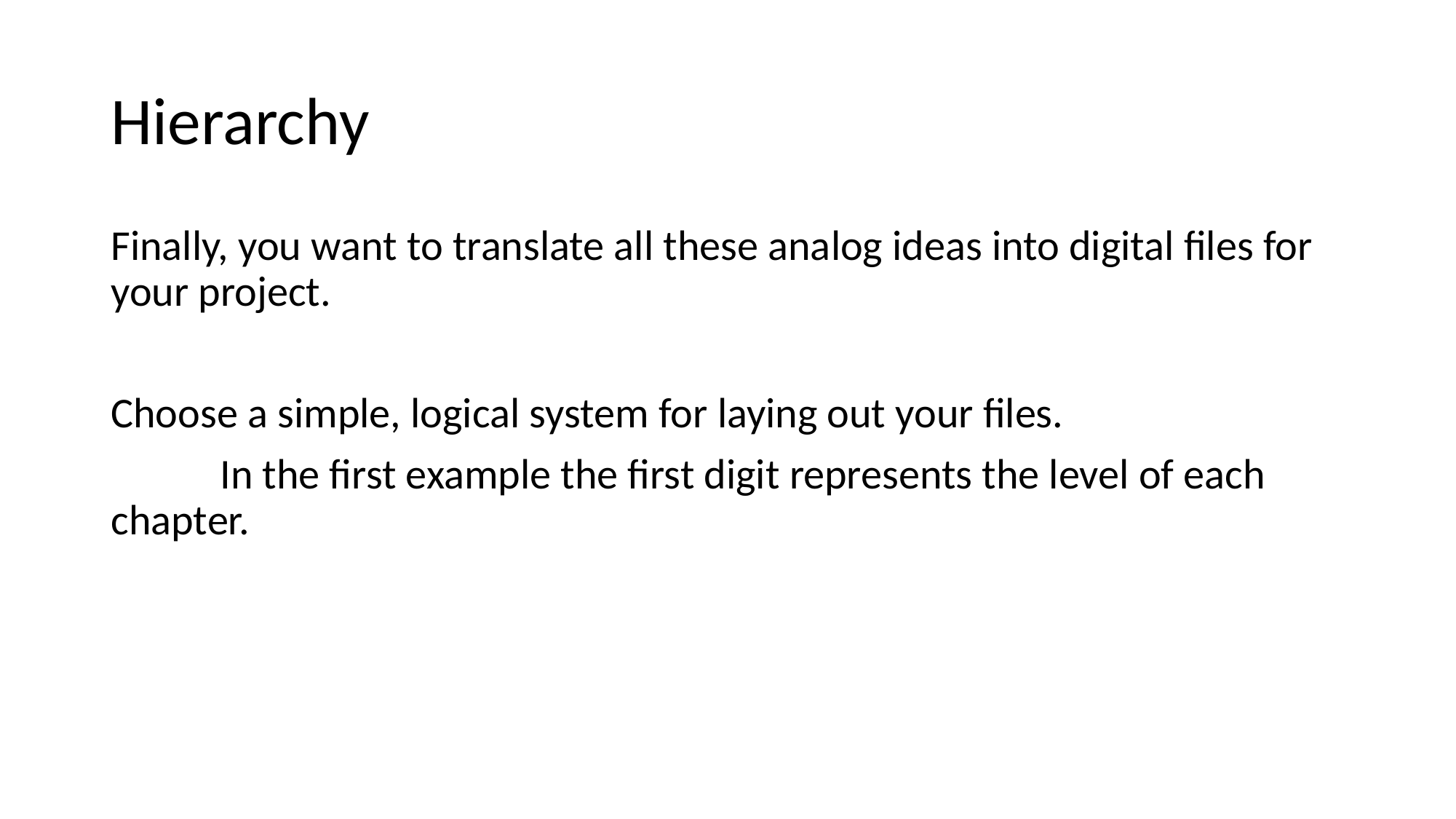

# Hierarchy
Finally, you want to translate all these analog ideas into digital files for your project.

Choose a simple, logical system for laying out your files.
	In the first example the first digit represents the level of each 	chapter.